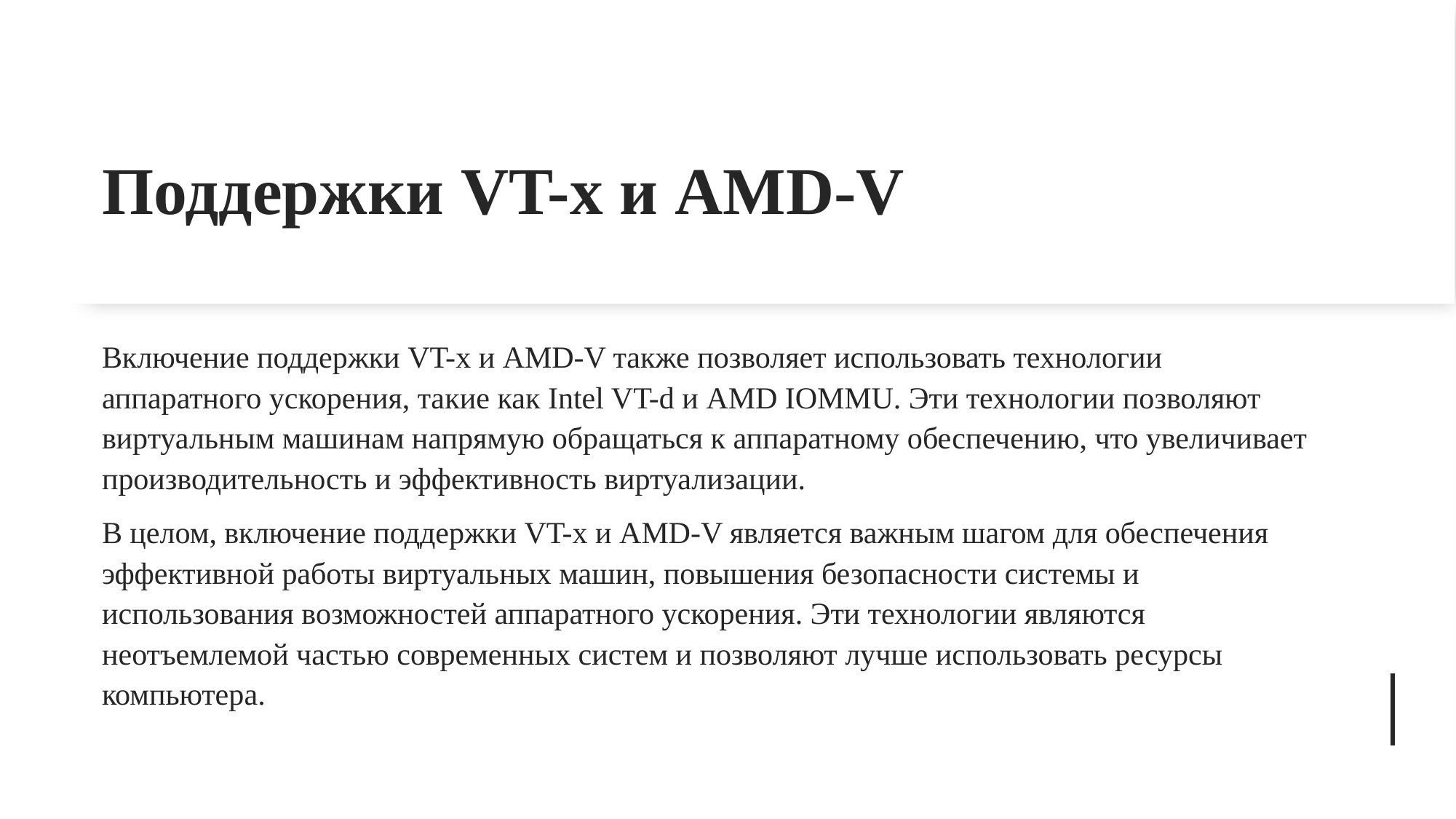

# Поддержки VT-x и AMD-V
Включение поддержки VT-x и AMD-V также позволяет использовать технологии аппаратного ускорения, такие как Intel VT-d и AMD IOMMU. Эти технологии позволяют виртуальным машинам напрямую обращаться к аппаратному обеспечению, что увеличивает производительность и эффективность виртуализации.
В целом, включение поддержки VT-x и AMD-V является важным шагом для обеспечения эффективной работы виртуальных машин, повышения безопасности системы и использования возможностей аппаратного ускорения. Эти технологии являются неотъемлемой частью современных систем и позволяют лучше использовать ресурсы компьютера.